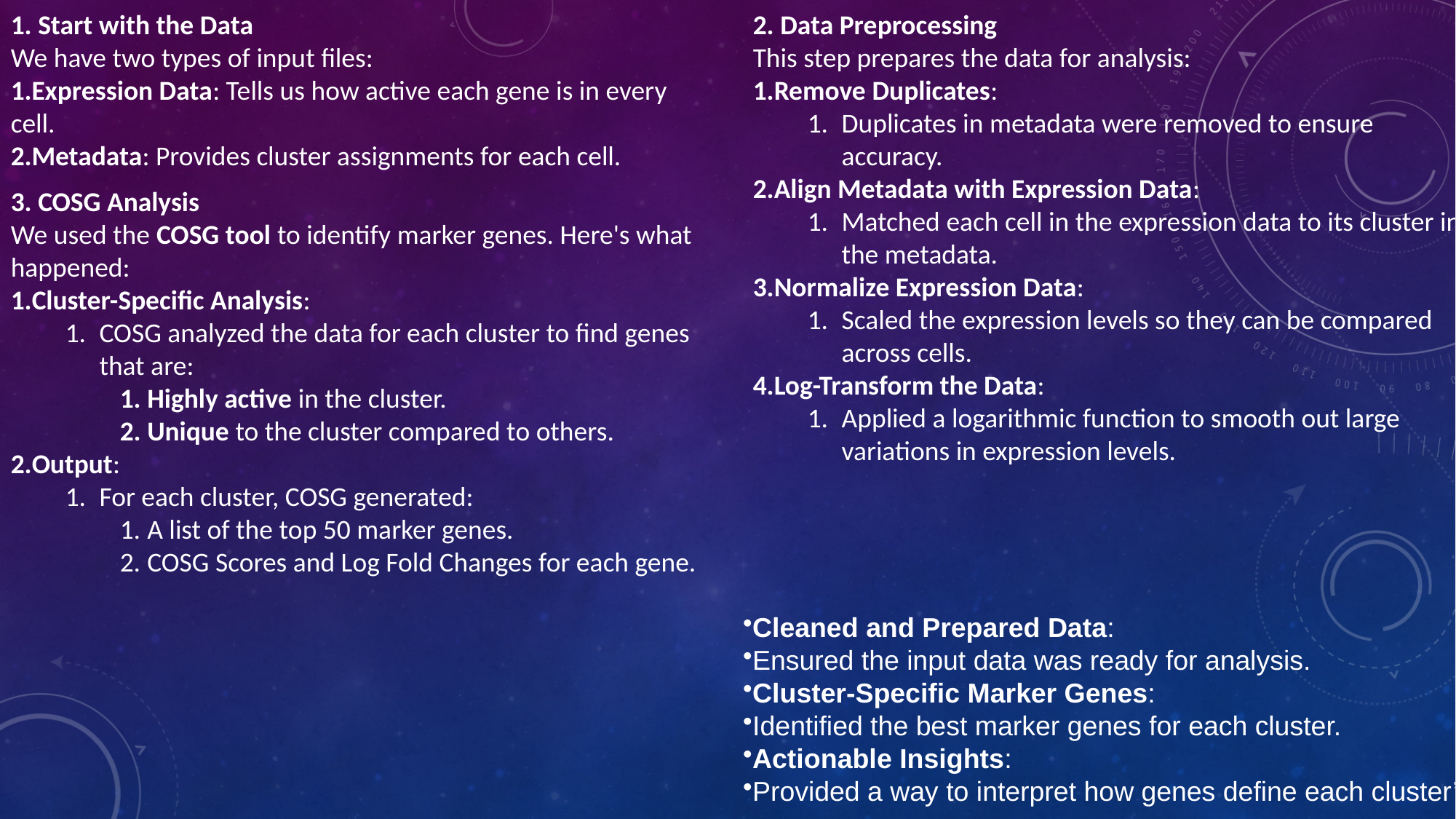

1. Start with the Data
We have two types of input files:
Expression Data: Tells us how active each gene is in every cell.
Metadata: Provides cluster assignments for each cell.
2. Data Preprocessing
This step prepares the data for analysis:
Remove Duplicates:
Duplicates in metadata were removed to ensure accuracy.
Align Metadata with Expression Data:
Matched each cell in the expression data to its cluster in the metadata.
Normalize Expression Data:
Scaled the expression levels so they can be compared across cells.
Log-Transform the Data:
Applied a logarithmic function to smooth out large variations in expression levels.
3. COSG Analysis
We used the COSG tool to identify marker genes. Here's what happened:
Cluster-Specific Analysis:
COSG analyzed the data for each cluster to find genes that are:
Highly active in the cluster.
Unique to the cluster compared to others.
Output:
For each cluster, COSG generated:
A list of the top 50 marker genes.
COSG Scores and Log Fold Changes for each gene.
Cleaned and Prepared Data:
Ensured the input data was ready for analysis.
Cluster-Specific Marker Genes:
Identified the best marker genes for each cluster.
Actionable Insights:
Provided a way to interpret how genes define each cluster’s unique biology.